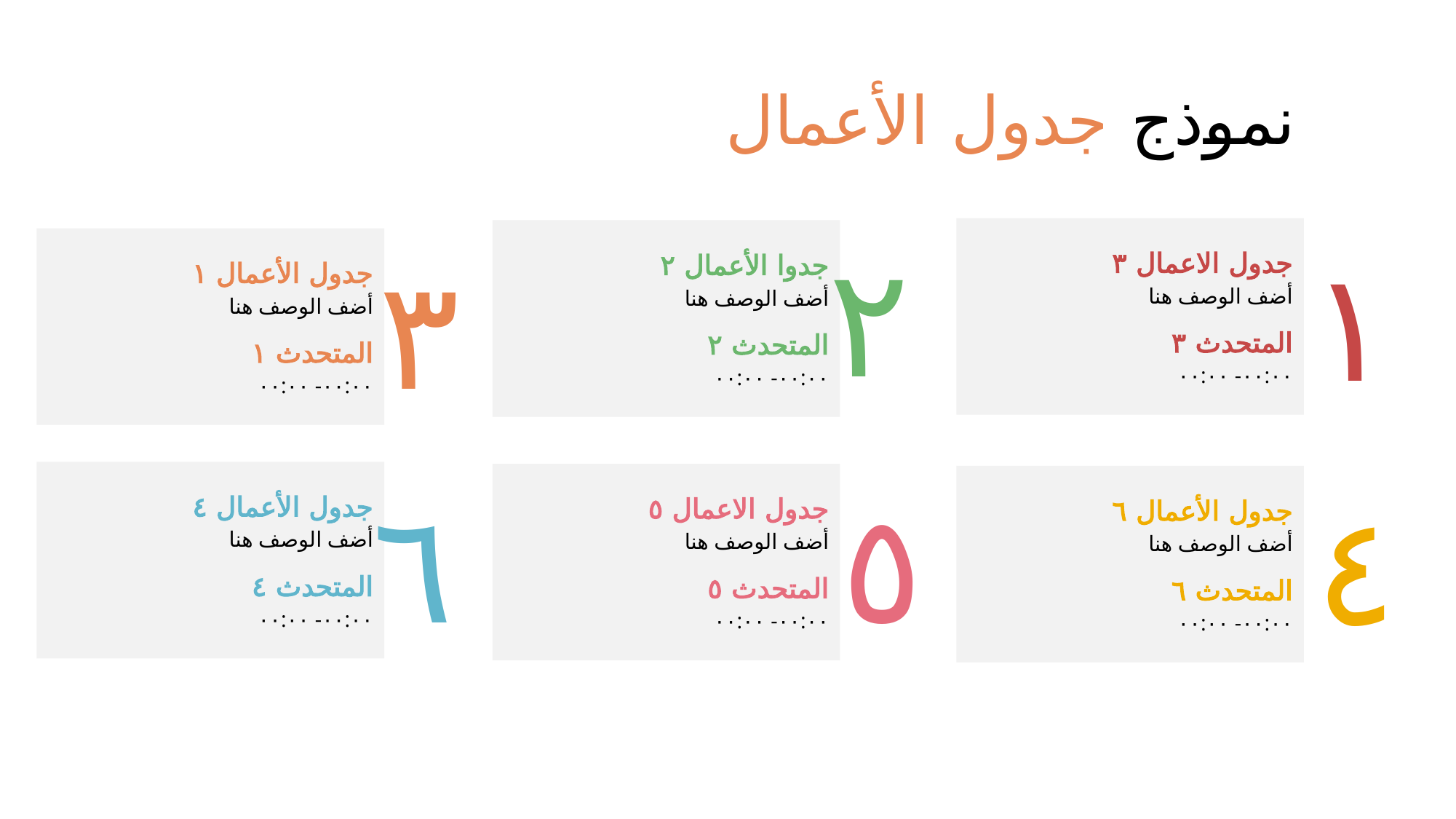

# نموذج جدول الأعمال
جدول الاعمال ٣
أضف الوصف هنا
المتحدث ٣
٠٠:٠٠- ٠٠:٠٠
١
٢
جدوا الأعمال ٢
أضف الوصف هنا
المتحدث ٢
٠٠:٠٠- ٠٠:٠٠
جدول الأعمال ١
أضف الوصف هنا
المتحدث ١
٠٠:٠٠- ٠٠:٠٠
٣
جدول الأعمال ٤
أضف الوصف هنا
المتحدث ٤
٠٠:٠٠- ٠٠:٠٠
٦
جدول الاعمال ٥
أضف الوصف هنا
المتحدث ٥
٠٠:٠٠- ٠٠:٠٠
٥
جدول الأعمال ٦
أضف الوصف هنا
المتحدث ٦
٠٠:٠٠- ٠٠:٠٠
٤